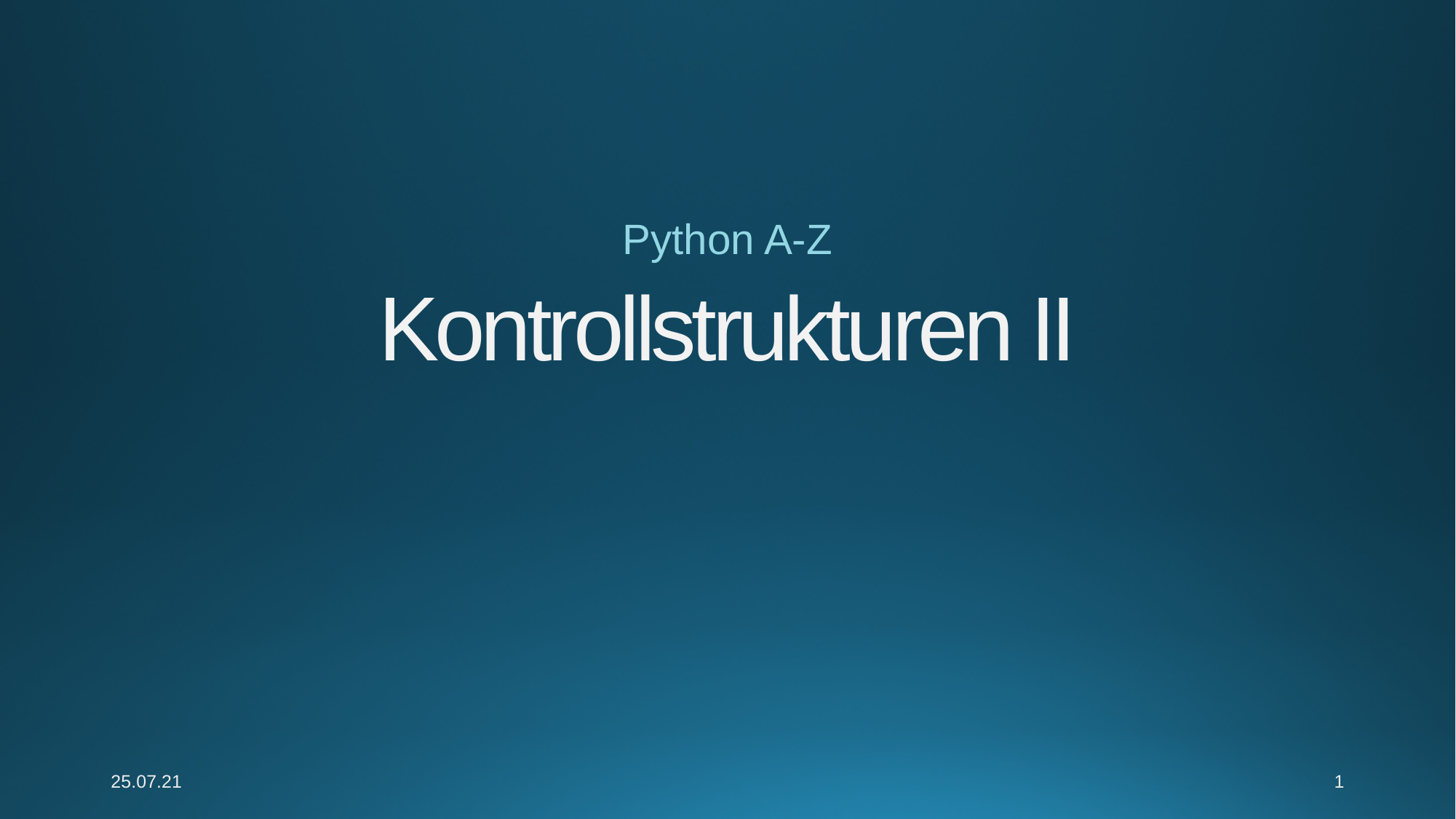

Python A-Z
# Kontrollstrukturen II
25.07.21
1